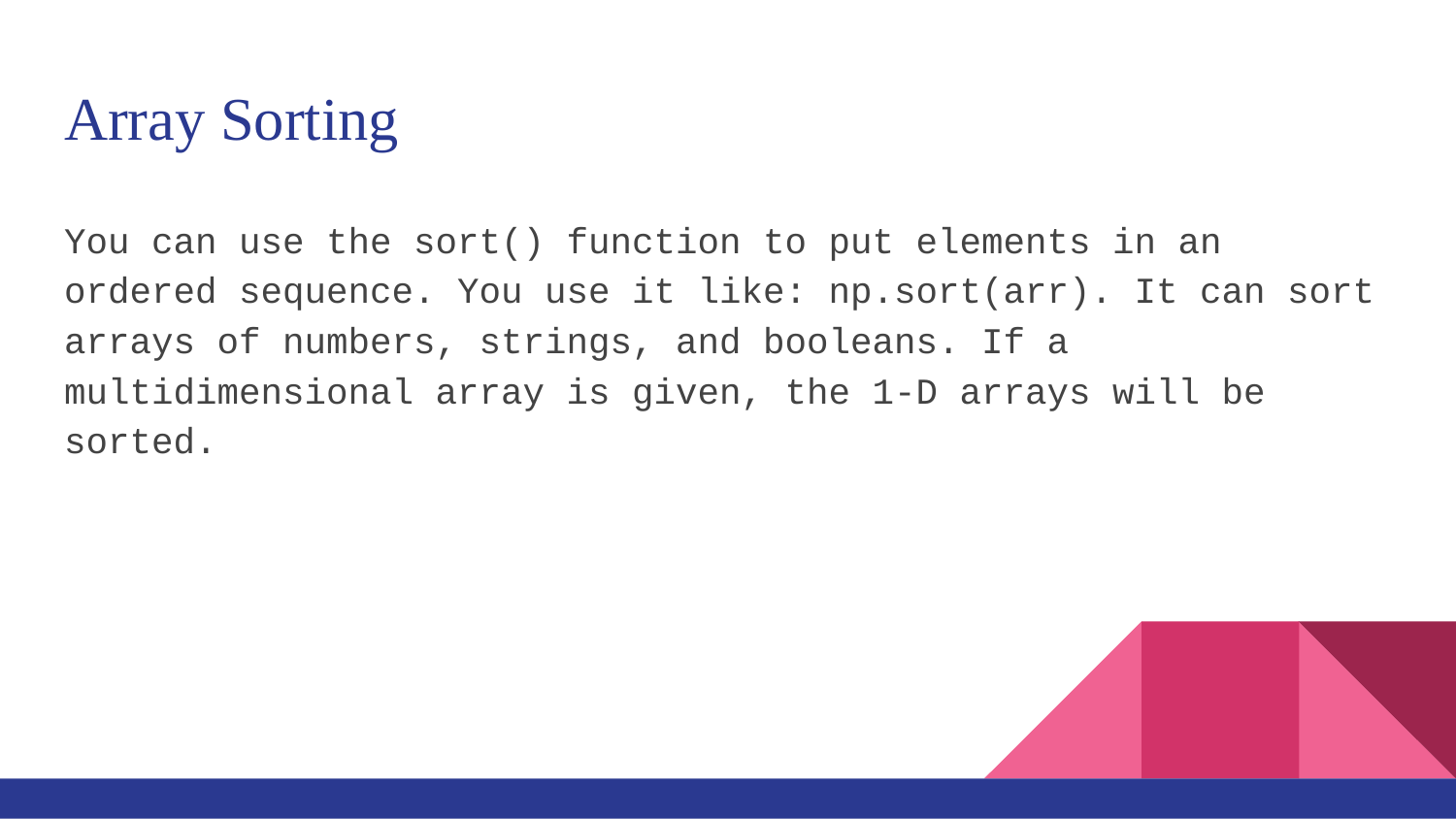

# Array Sorting
You can use the sort() function to put elements in an ordered sequence. You use it like: np.sort(arr). It can sort arrays of numbers, strings, and booleans. If a multidimensional array is given, the 1-D arrays will be sorted.